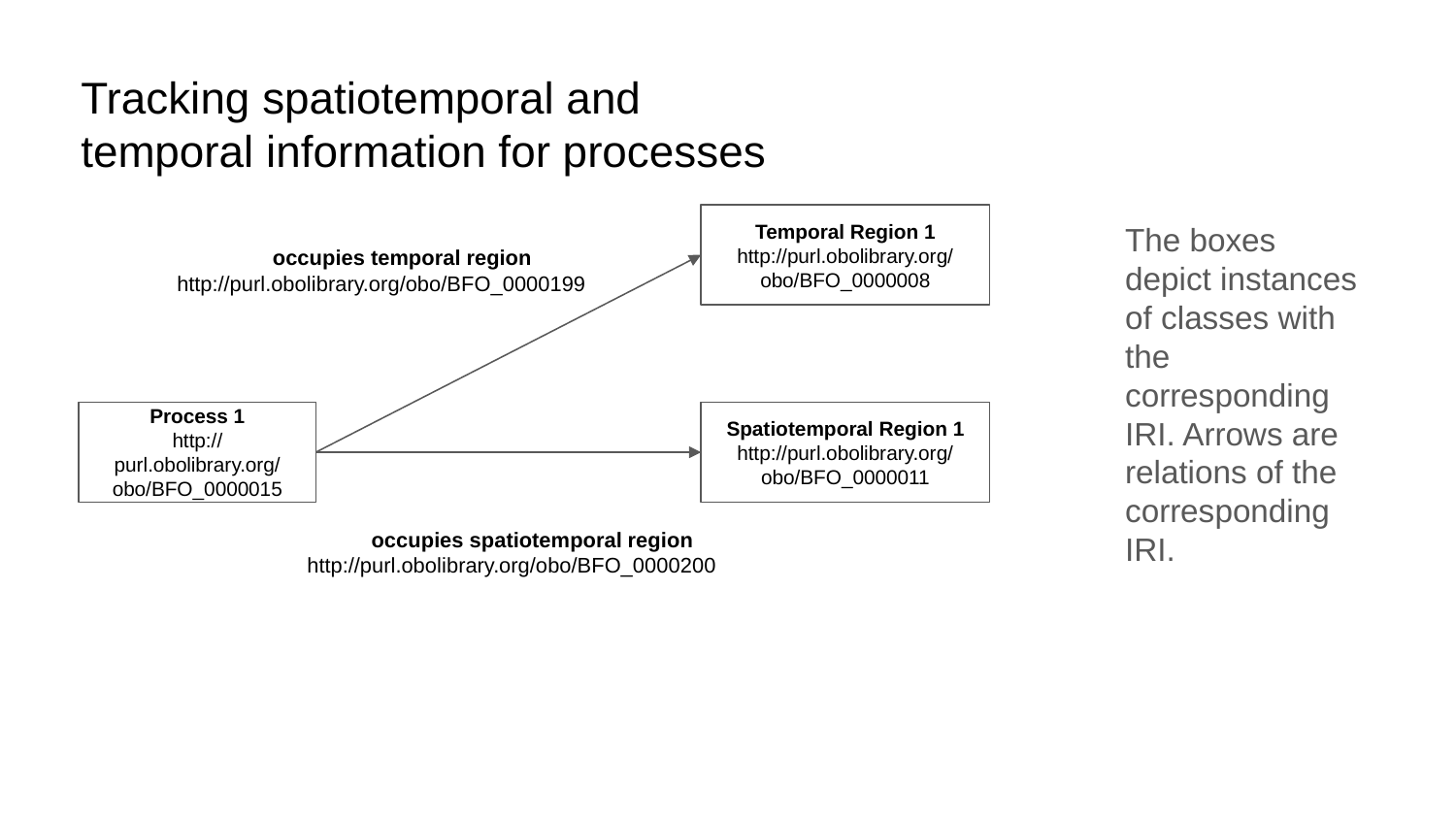

# Tracking spatiotemporal and temporal information for processes
Temporal Region 1
http://purl.obolibrary.org/obo/BFO_0000008
The boxes depict instances of classes with the corresponding IRI. Arrows are relations of the corresponding IRI.
occupies temporal region
http://purl.obolibrary.org/obo/BFO_0000199
Process 1
http://purl.obolibrary.org/obo/BFO_0000015
Spatiotemporal Region 1
http://purl.obolibrary.org/obo/BFO_0000011
occupies spatiotemporal region
http://purl.obolibrary.org/obo/BFO_0000200